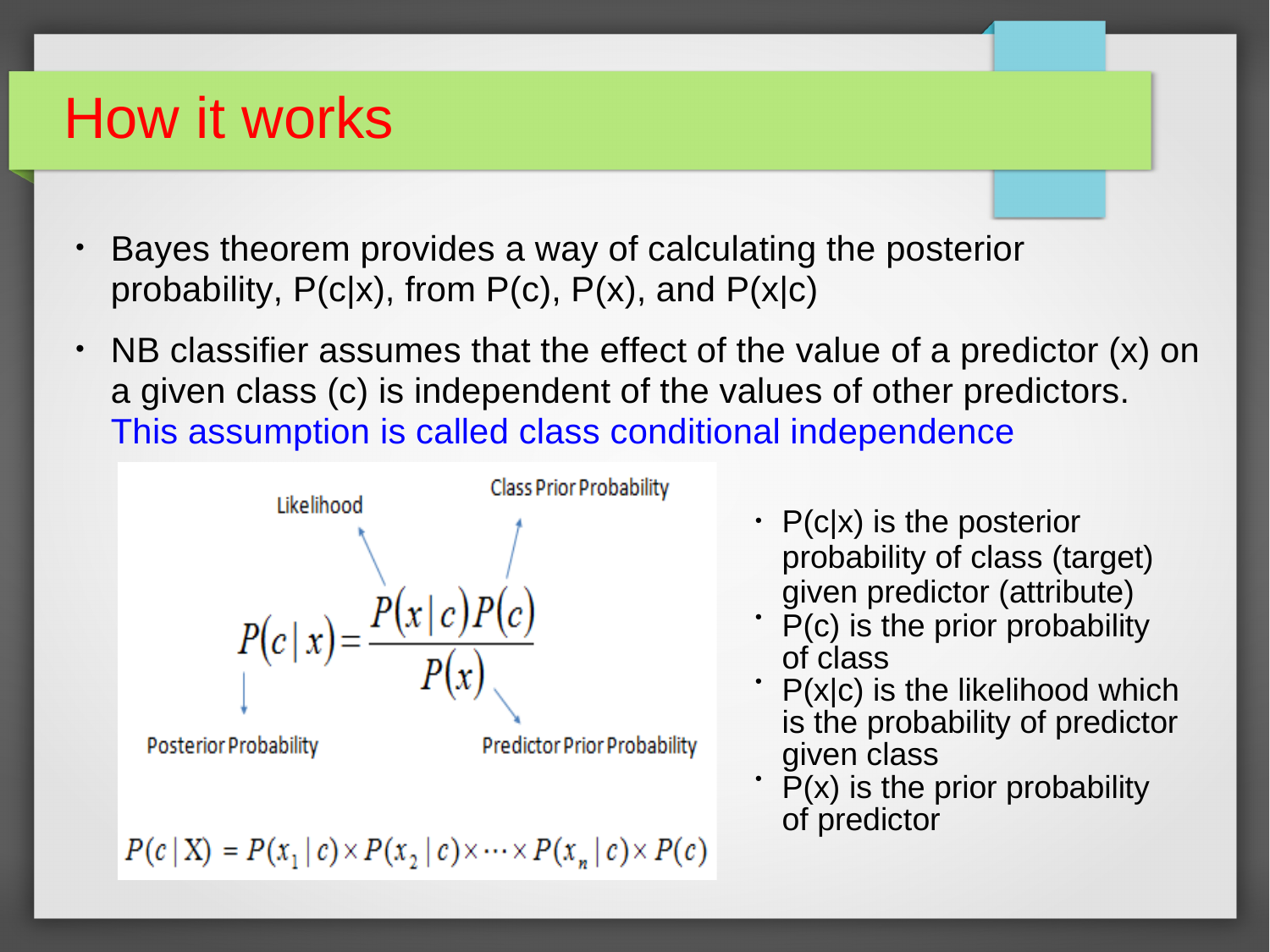

# How it works
Bayes theorem provides a way of calculating the posterior probability, P(c|x), from P(c), P(x), and P(x|c)

NB classifier assumes that the effect of the value of a predictor (x) on a given class (c) is independent of the values of other predictors. This assumption is called class conditional independence
●
●

P(c|x) is the posterior probability of class (target) given predictor (attribute)
P(c) is the prior probability of class
P(x|c) is the likelihood which is the probability of predictor given class
P(x) is the prior probability of predictor
●
●
●
●